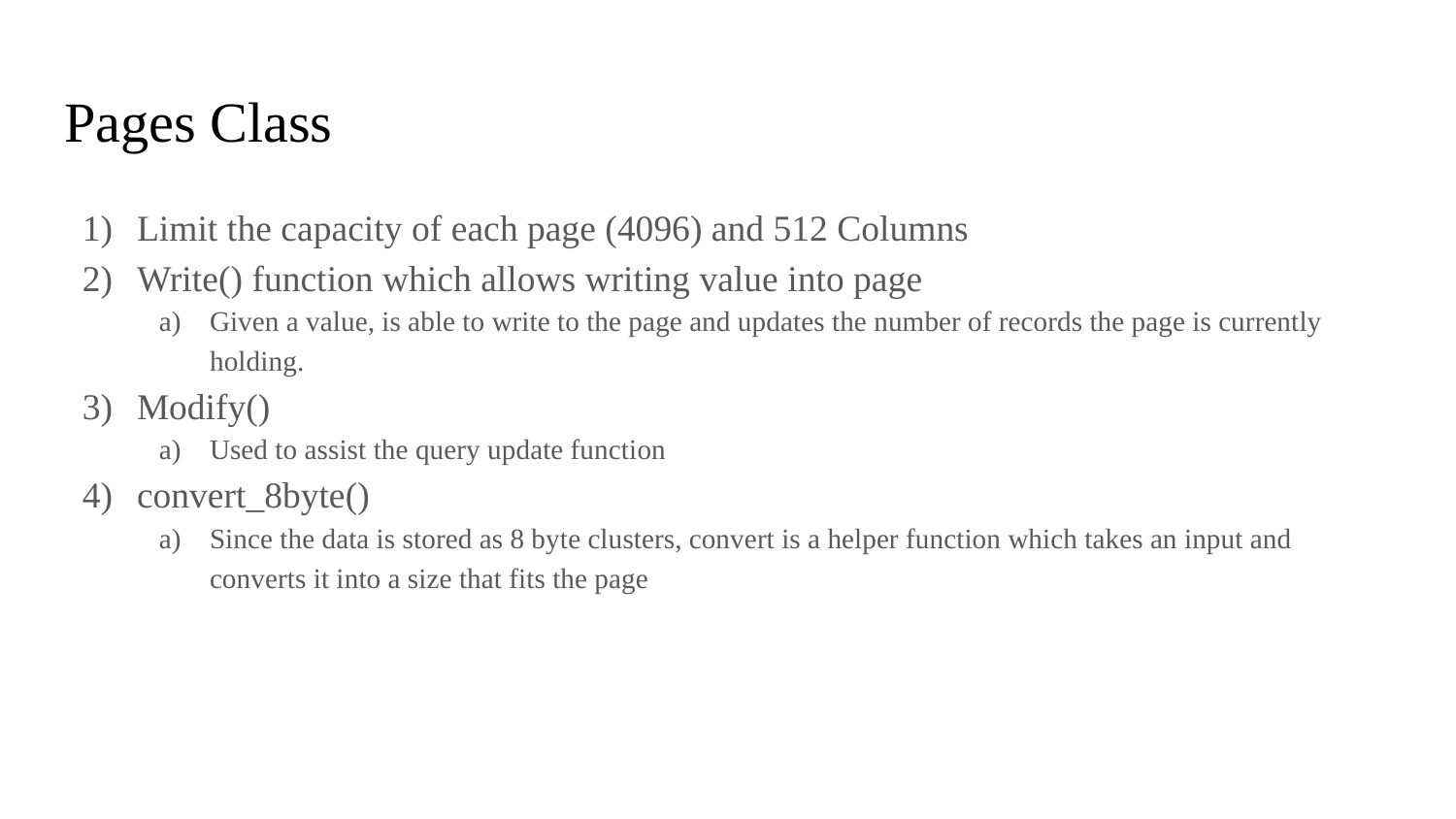

# Pages Class
Limit the capacity of each page (4096) and 512 Columns
Write() function which allows writing value into page
Given a value, is able to write to the page and updates the number of records the page is currently holding.
Modify()
Used to assist the query update function
convert_8byte()
Since the data is stored as 8 byte clusters, convert is a helper function which takes an input and converts it into a size that fits the page